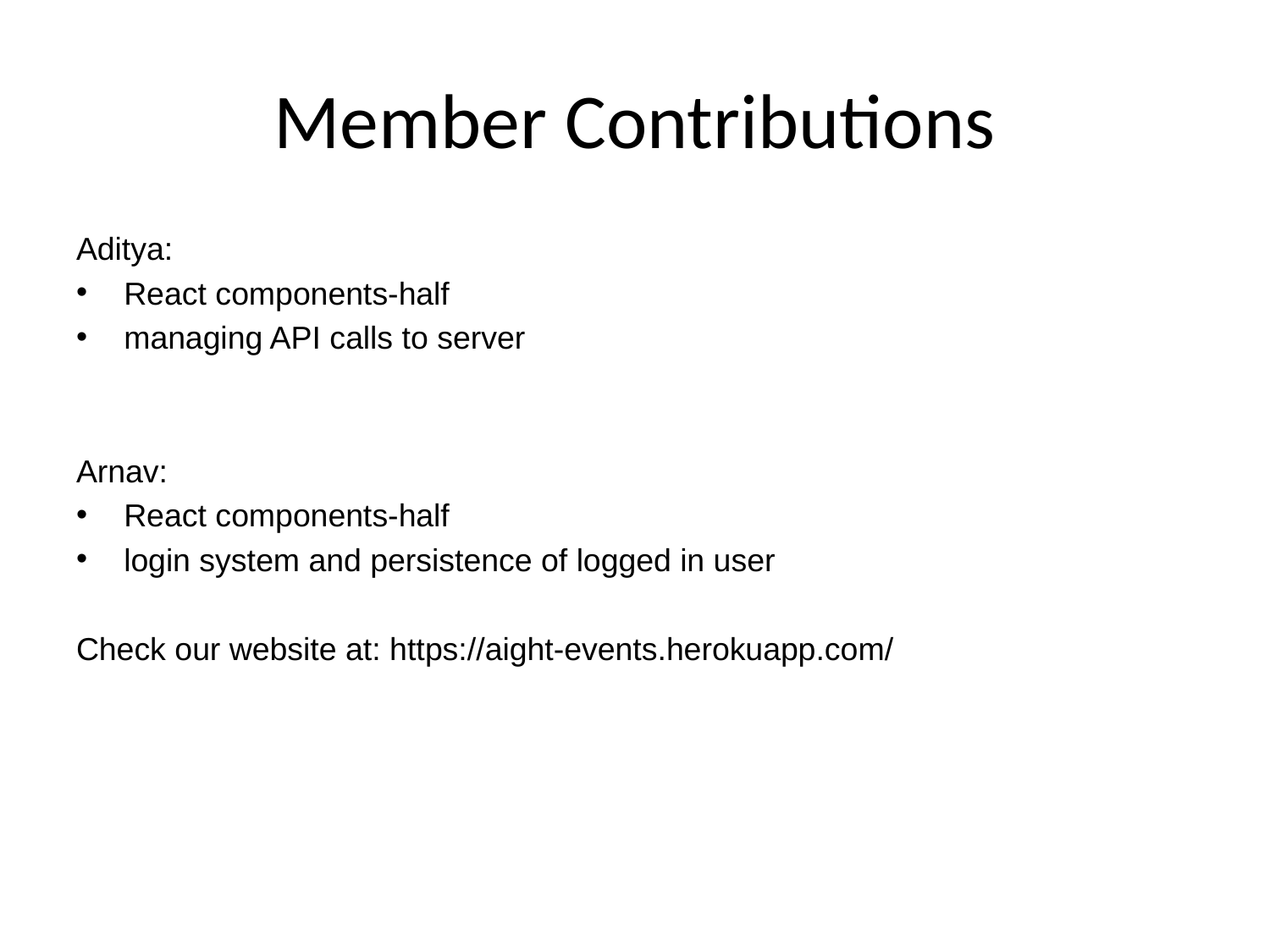

# Member Contributions
Aditya:
React components-half
managing API calls to server

Arnav:
React components-half
login system and persistence of logged in user

Check our website at: https://aight-events.herokuapp.com/